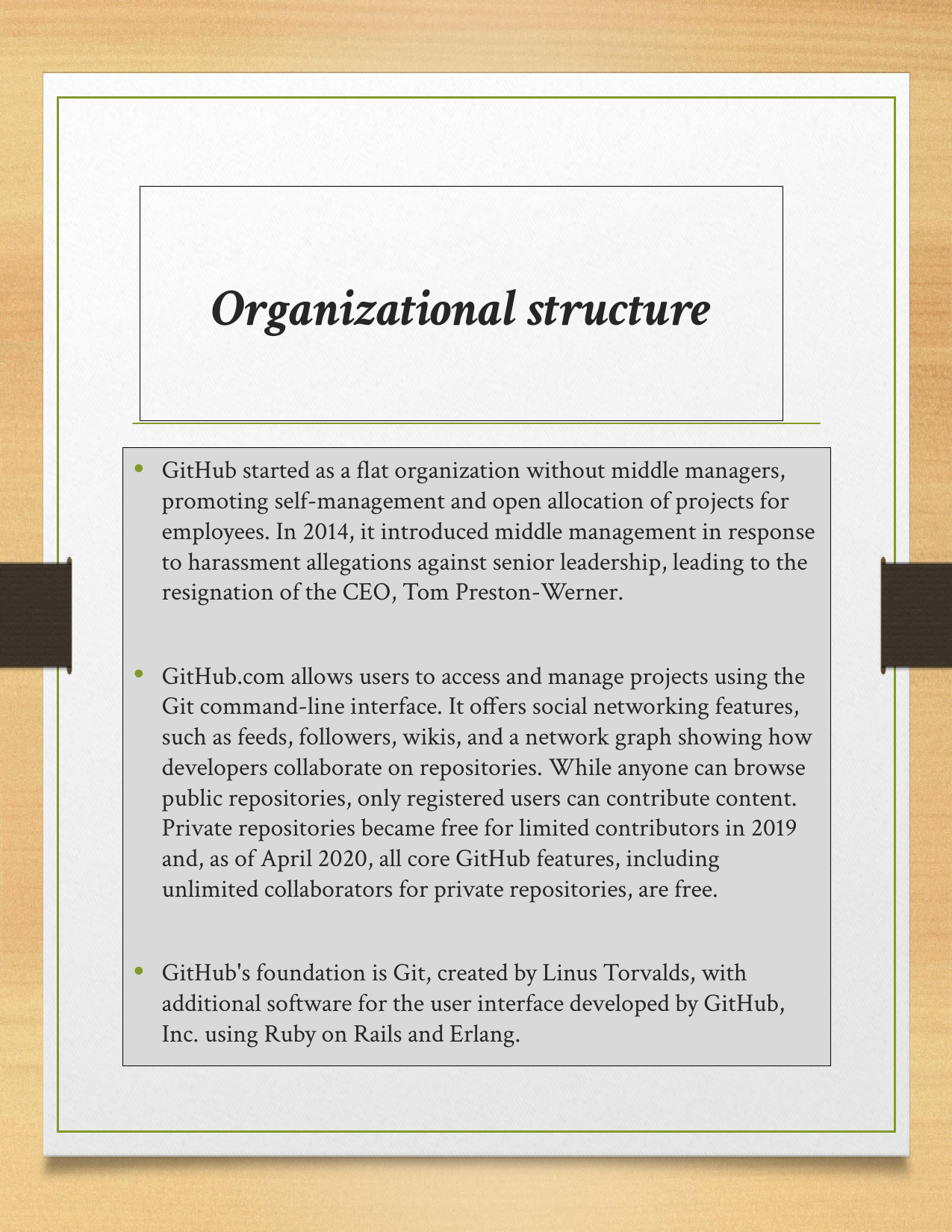

# Organizational structure
GitHub started as a flat organization without middle managers, promoting self-management and open allocation of projects for employees. In 2014, it introduced middle management in response to harassment allegations against senior leadership, leading to the resignation of the CEO, Tom Preston-Werner.

GitHub.com allows users to access and manage projects using the Git command-line interface. It offers social networking features, such as feeds, followers, wikis, and a network graph showing how developers collaborate on repositories. While anyone can browse public repositories, only registered users can contribute content. Private repositories became free for limited contributors in 2019 and, as of April 2020, all core GitHub features, including unlimited collaborators for private repositories, are free.

GitHub's foundation is Git, created by Linus Torvalds, with additional software for the user interface developed by GitHub, Inc. using Ruby on Rails and Erlang.